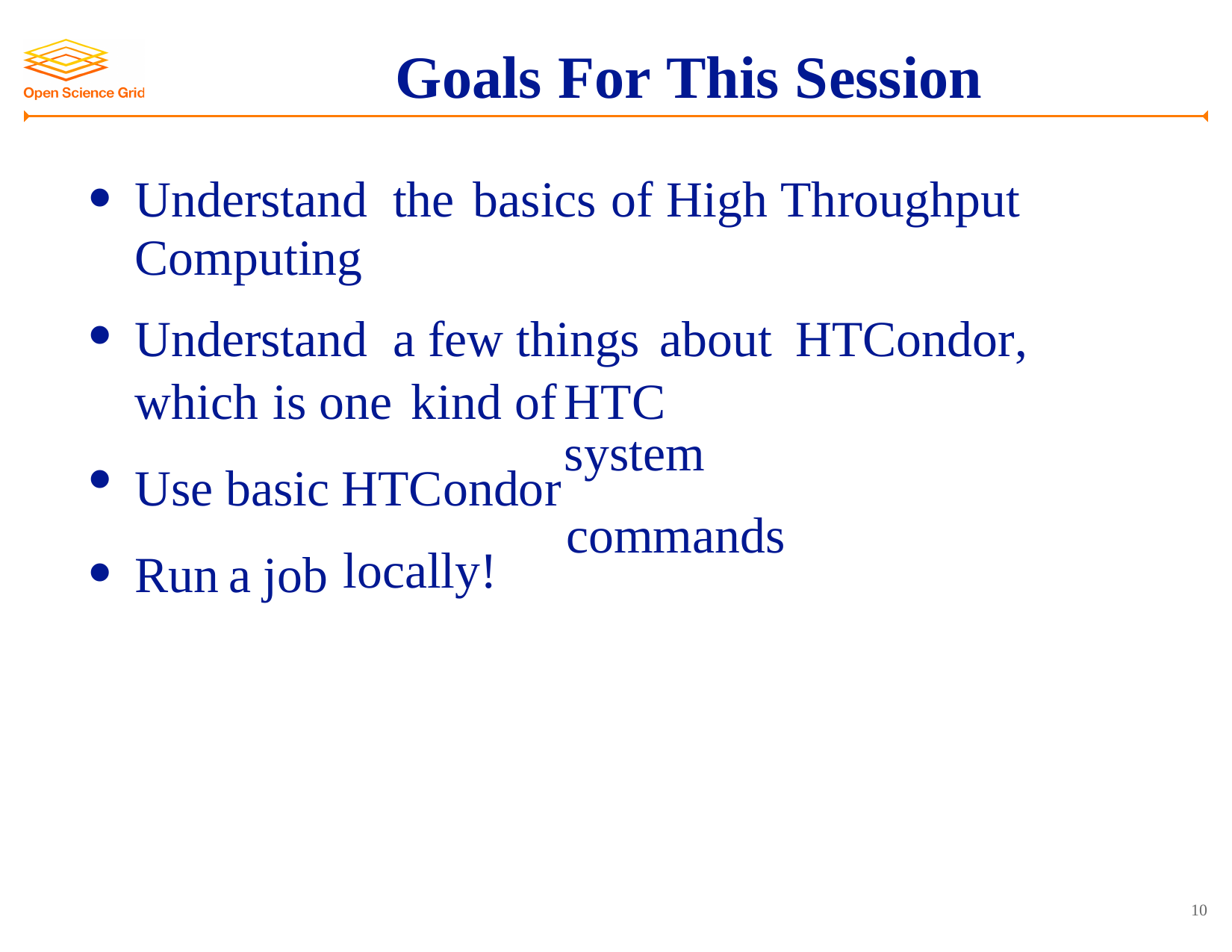

Goals For This Session

•
•
•
•
Understand the basics of High Throughput
Computing
Understand a few things about HTCondor,
which is one kind of
HTC system
commands
Use basic
HTCondor
locally!
Run
a
job
10